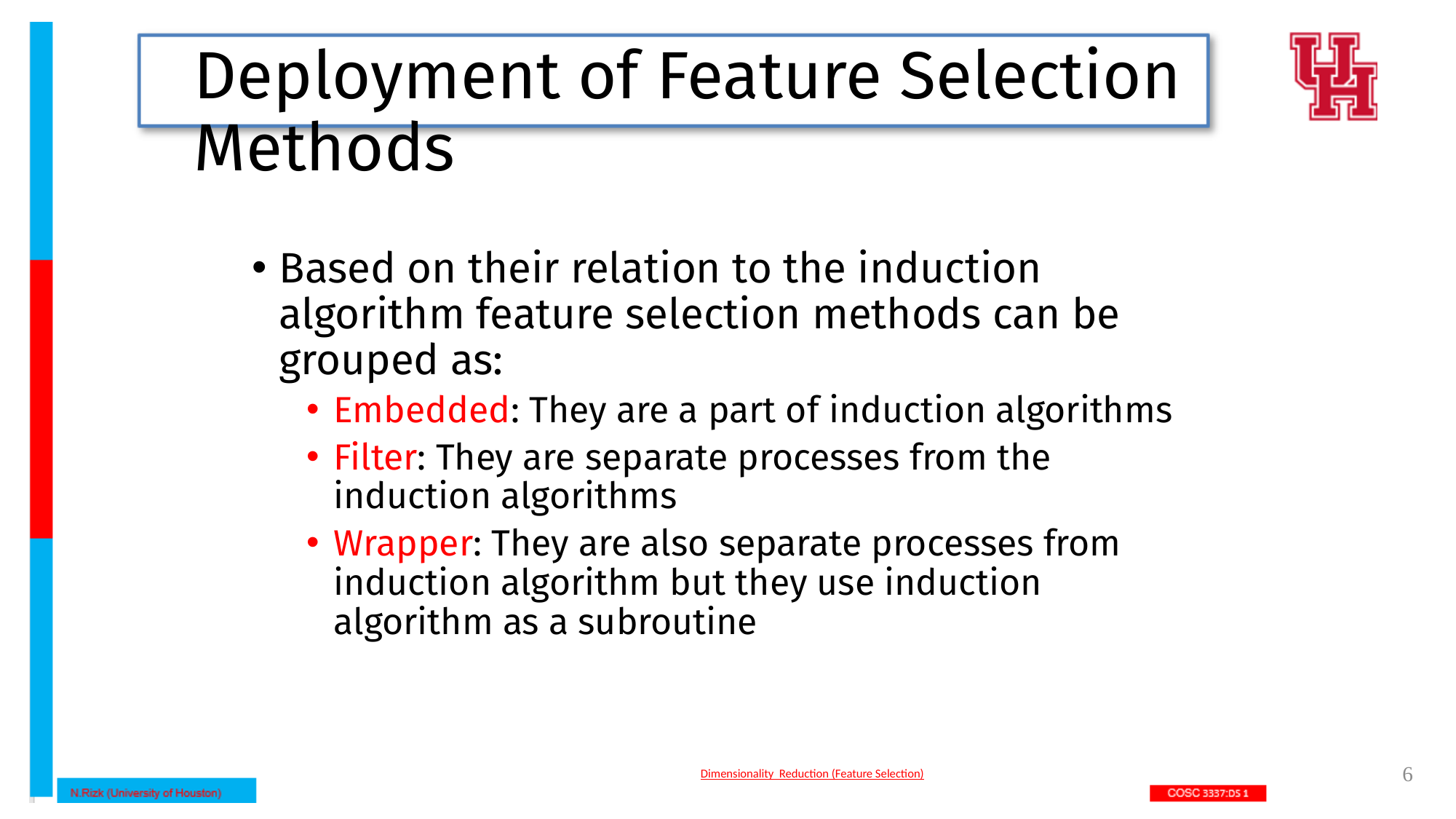

# Deployment of Feature Selection Methods
Based on their relation to the induction algorithm feature selection methods can be grouped as:
Embedded: They are a part of induction algorithms
Filter: They are separate processes from the induction algorithms
Wrapper: They are also separate processes from induction algorithm but they use induction algorithm as a subroutine

Dimensionality  Reduction (Feature Selection)
6